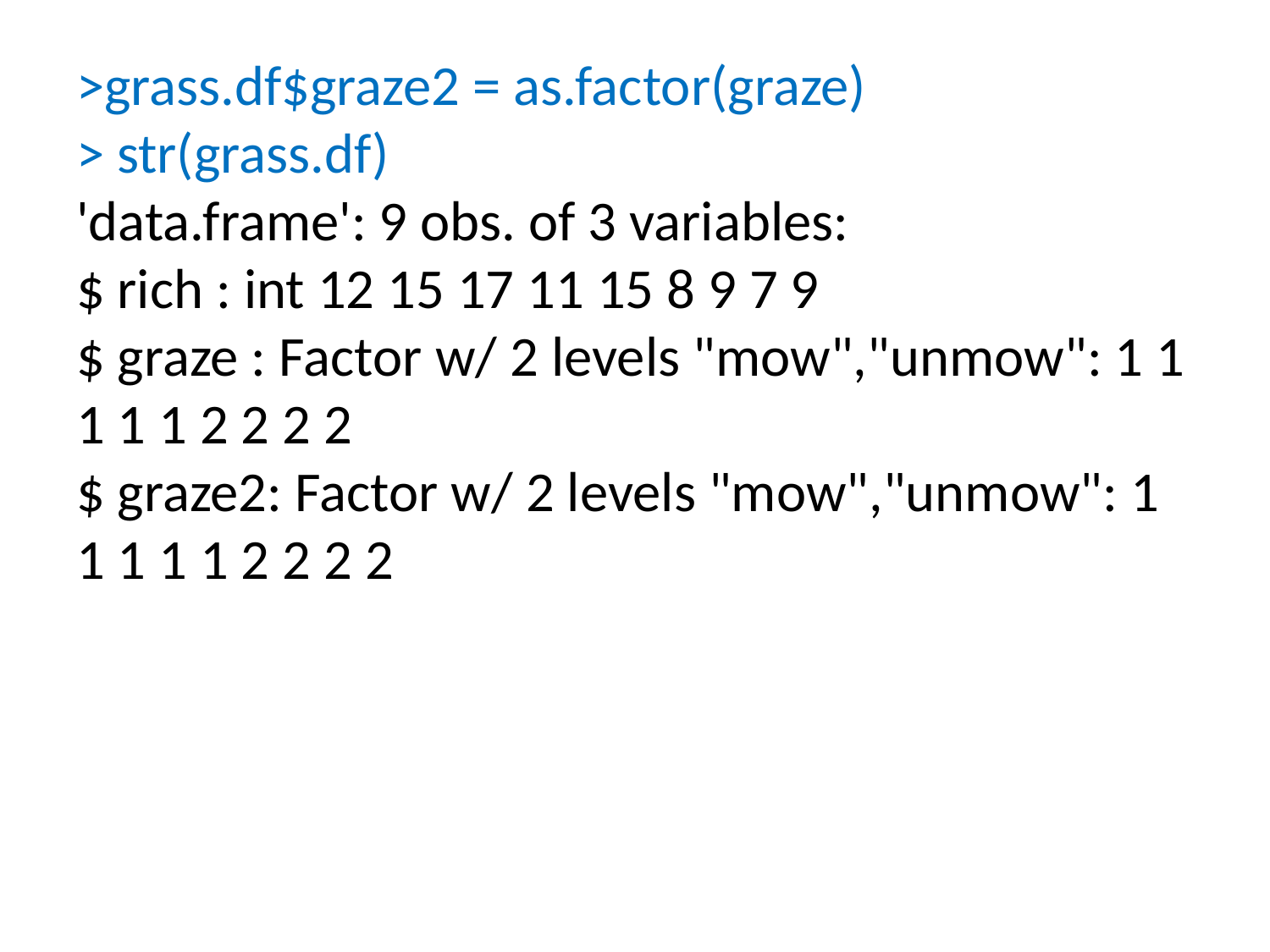

>grass.df$graze2 = as.factor(graze)
> str(grass.df)
'data.frame': 9 obs. of 3 variables:
$ rich : int 12 15 17 11 15 8 9 7 9
$ graze : Factor w/ 2 levels "mow","unmow": 1 1 1 1 1 2 2 2 2
$ graze2: Factor w/ 2 levels "mow","unmow": 1 1 1 1 1 2 2 2 2